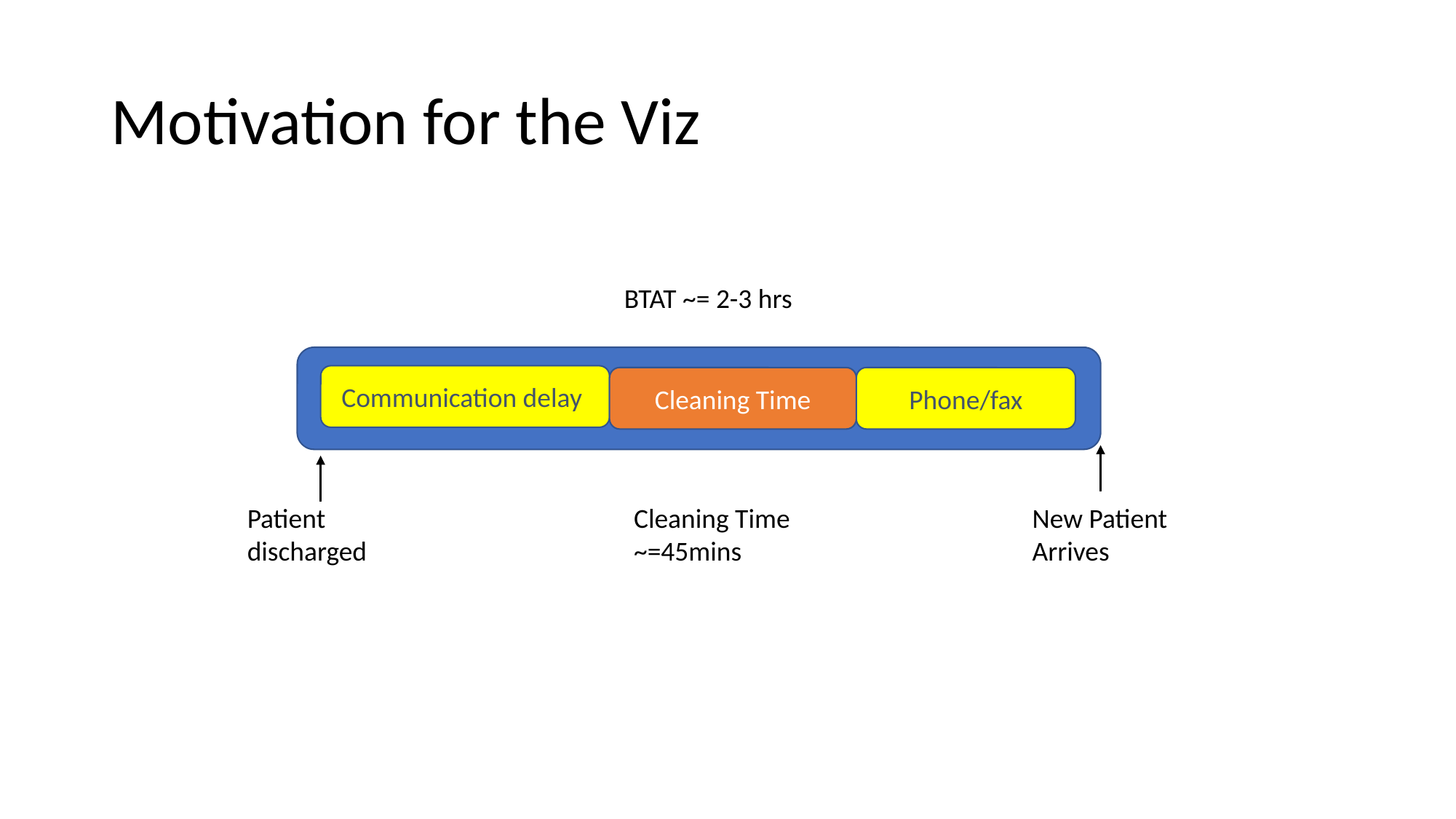

# Motivation for the Viz
BTAT ~= 2-3 hrs

Communication delay
Phone/fax
Cleaning Time
New Patient Arrives
Cleaning Time ~=45mins
Patient discharged